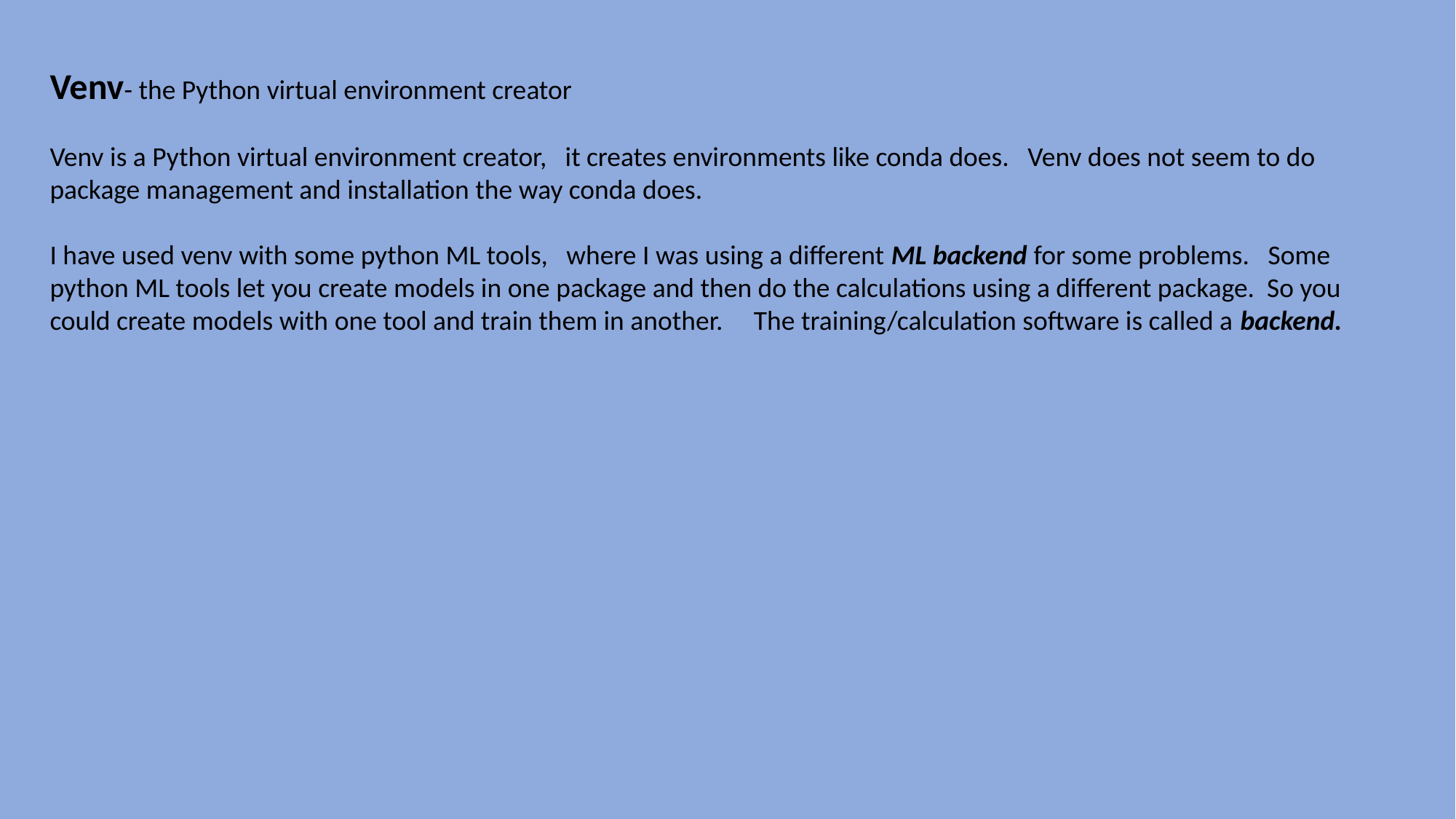

Venv- the Python virtual environment creator

Venv is a Python virtual environment creator,   it creates environments like conda does.   Venv does not seem to do package management and installation the way conda does.

I have used venv with some python ML tools,   where I was using a different ML backend for some problems.   Some python ML tools let you create models in one package and then do the calculations using a different package.  So you could create models with one tool and train them in another.     The training/calculation software is called a backend.